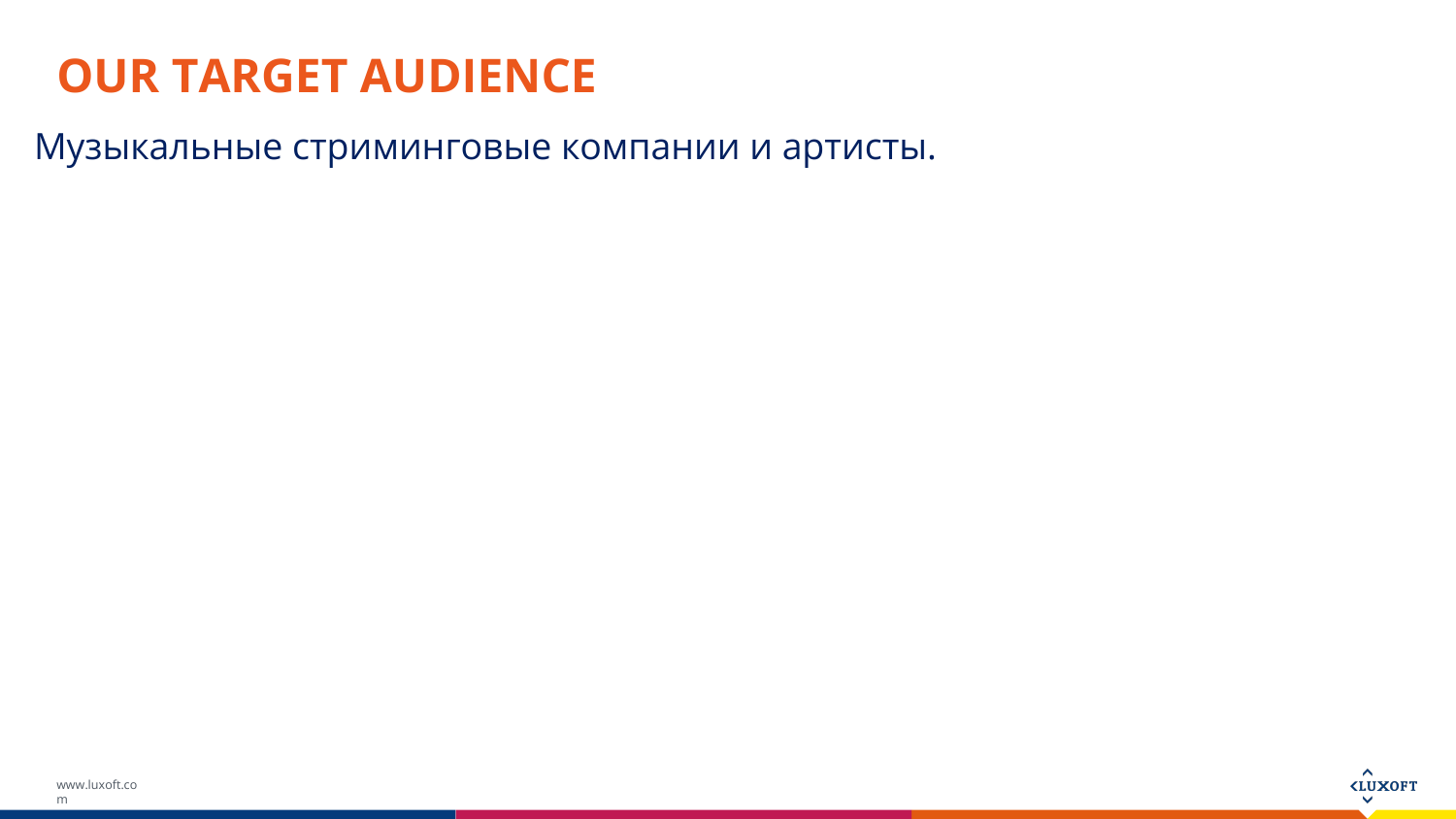

# OUR TARGET AUDIENCE
Музыкальные стриминговые компании и артисты.